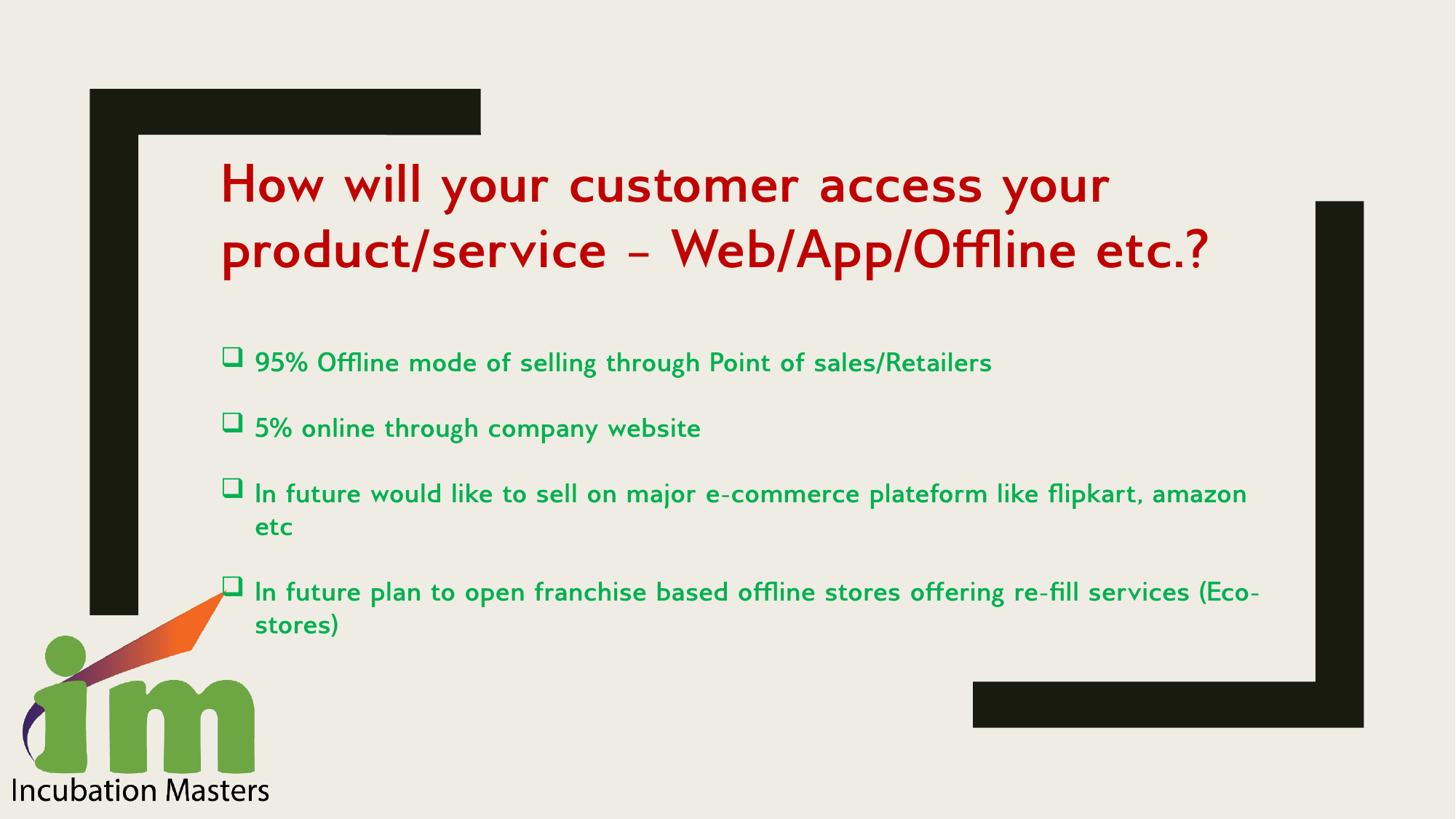

How will your customer access your product/service – Web/App/Offline etc.?

95% Offline mode of selling through Point of sales/Retailers

5% online through company website

In future would like to sell on major e-commerce plateform like flipkart, amazon etc

In future plan to open franchise based offline stores offering re-fill services (Eco-stores)